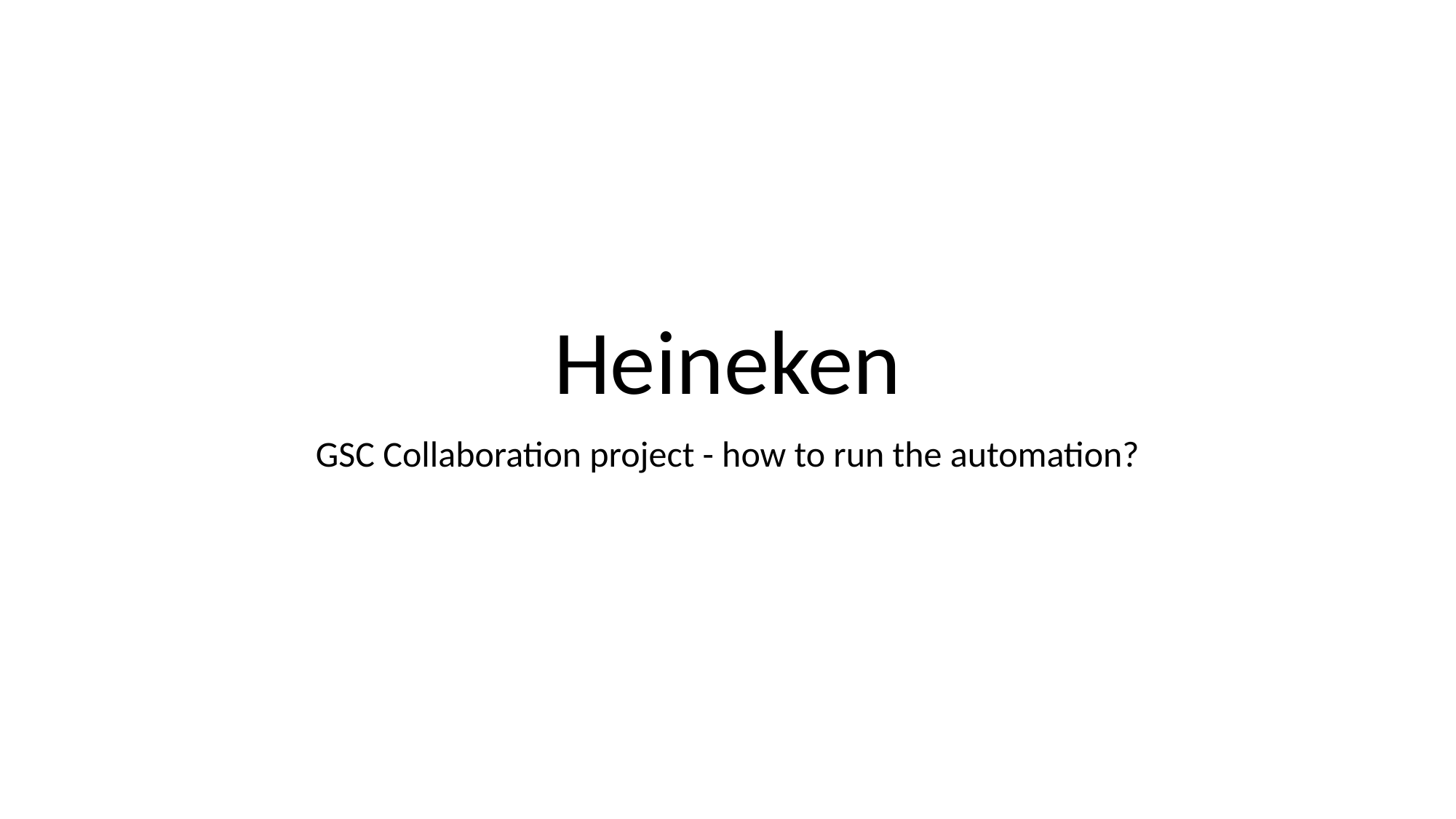

# Heineken
GSC Collaboration project - how to run the automation?